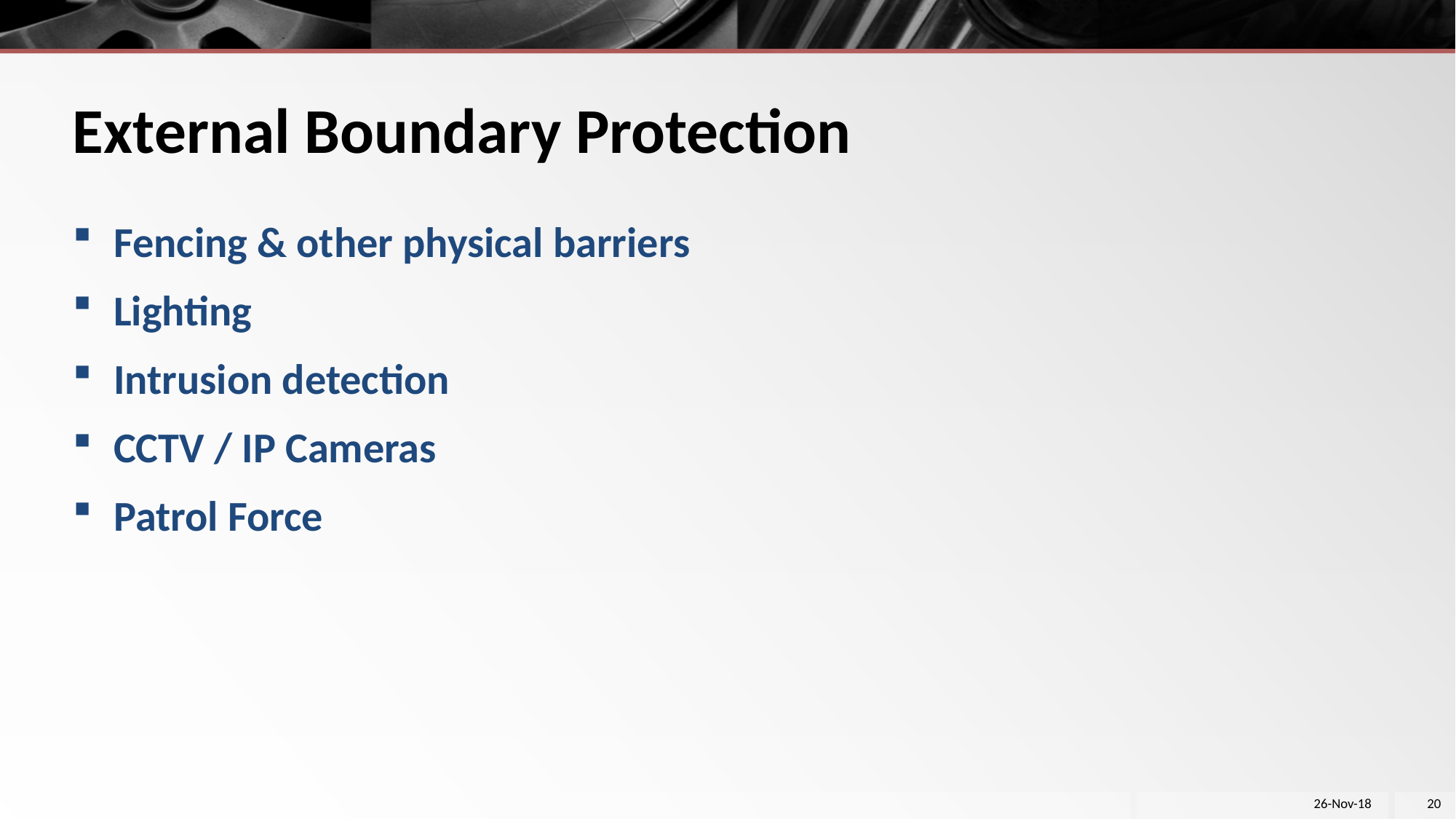

# External Boundary Protection
Fencing & other physical barriers
Lighting
Intrusion detection
CCTV / IP Cameras
Patrol Force
26-Nov-18
20